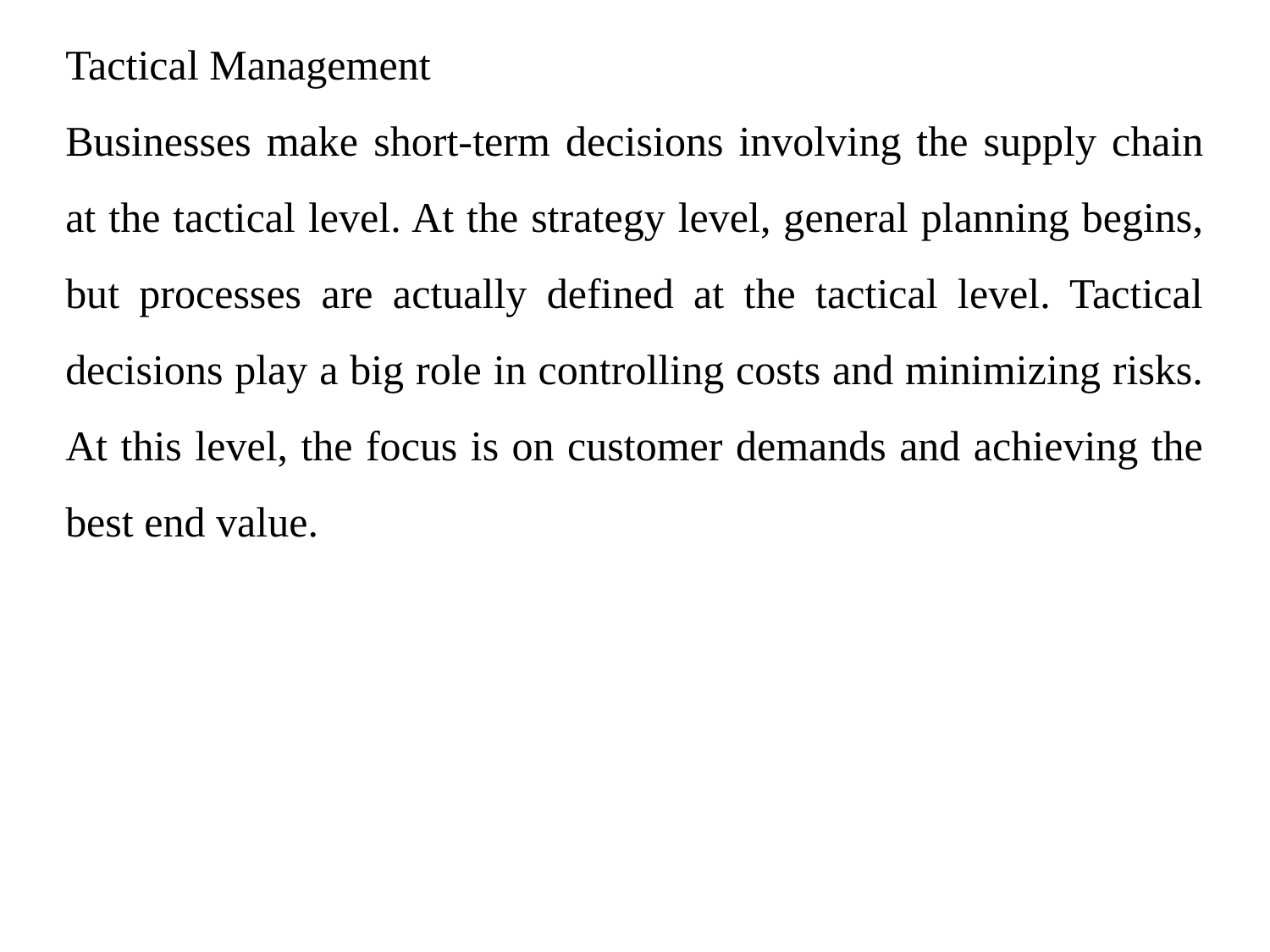

Tactical Management
Businesses make short-term decisions involving the supply chain at the tactical level. At the strategy level, general planning begins, but processes are actually defined at the tactical level. Tactical decisions play a big role in controlling costs and minimizing risks. At this level, the focus is on customer demands and achieving the best end value.